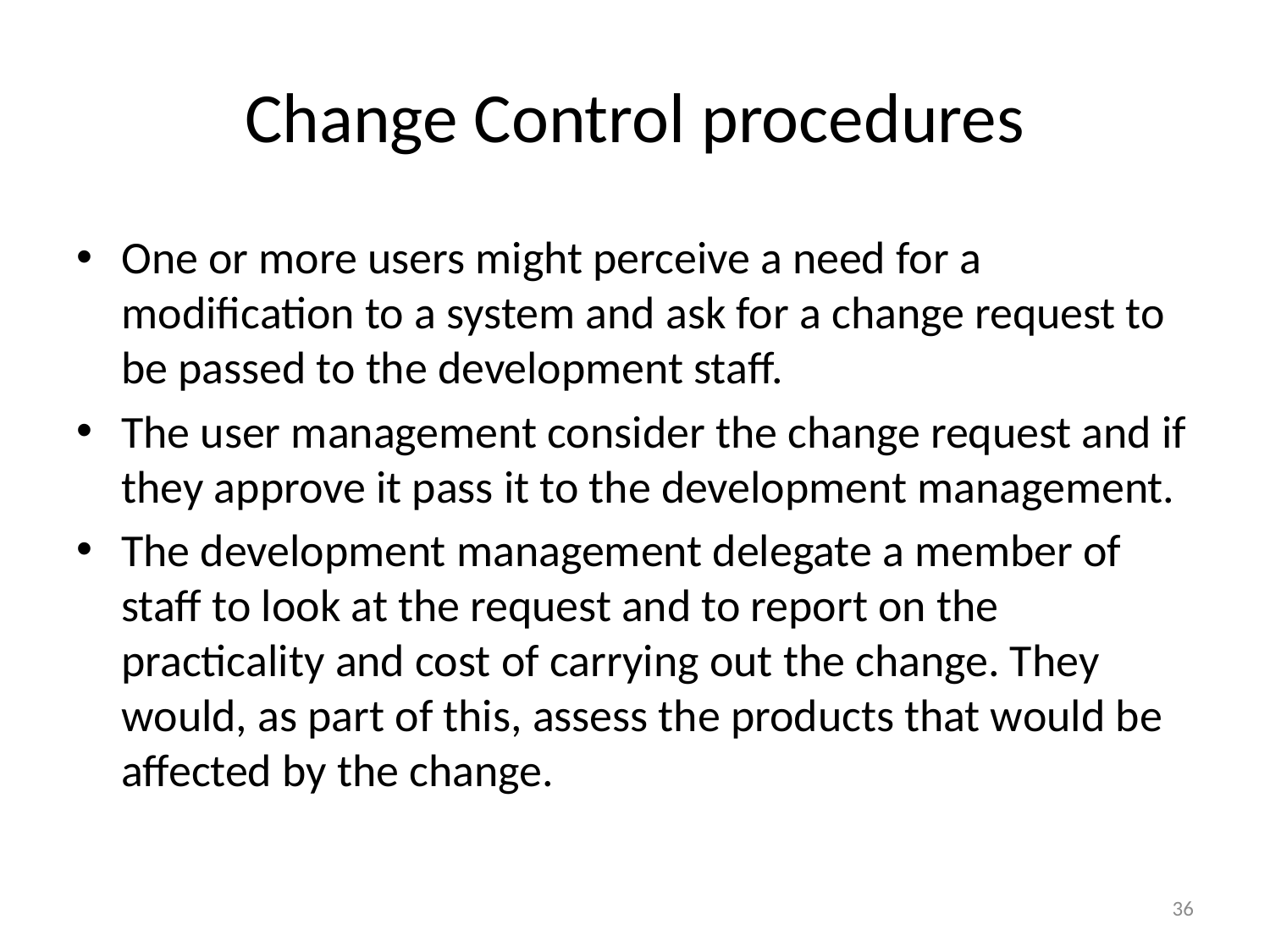

# Change Control procedures
One or more users might perceive a need for a modification to a system and ask for a change request to be passed to the development staff.
The user management consider the change request and if they approve it pass it to the development management.
The development management delegate a member of staff to look at the request and to report on the practicality and cost of carrying out the change. They would, as part of this, assess the products that would be affected by the change.
36